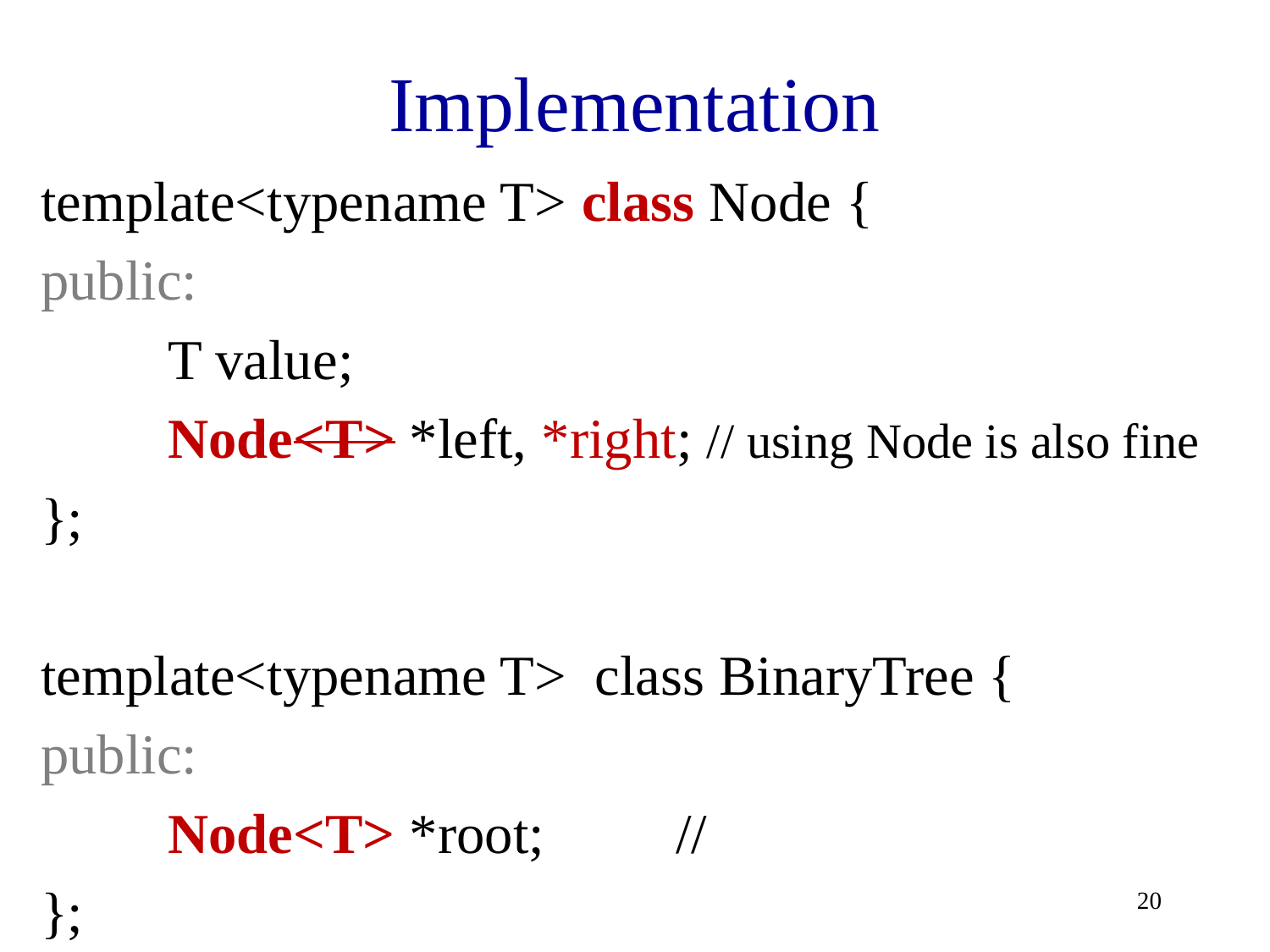

# Implementation
template<typename T> class Node {
public:
	T value;
	Node<T> *left, *right; // using Node is also fine
};

template<typename T>  class BinaryTree {
public:
	Node<T> *root;		//
};
20